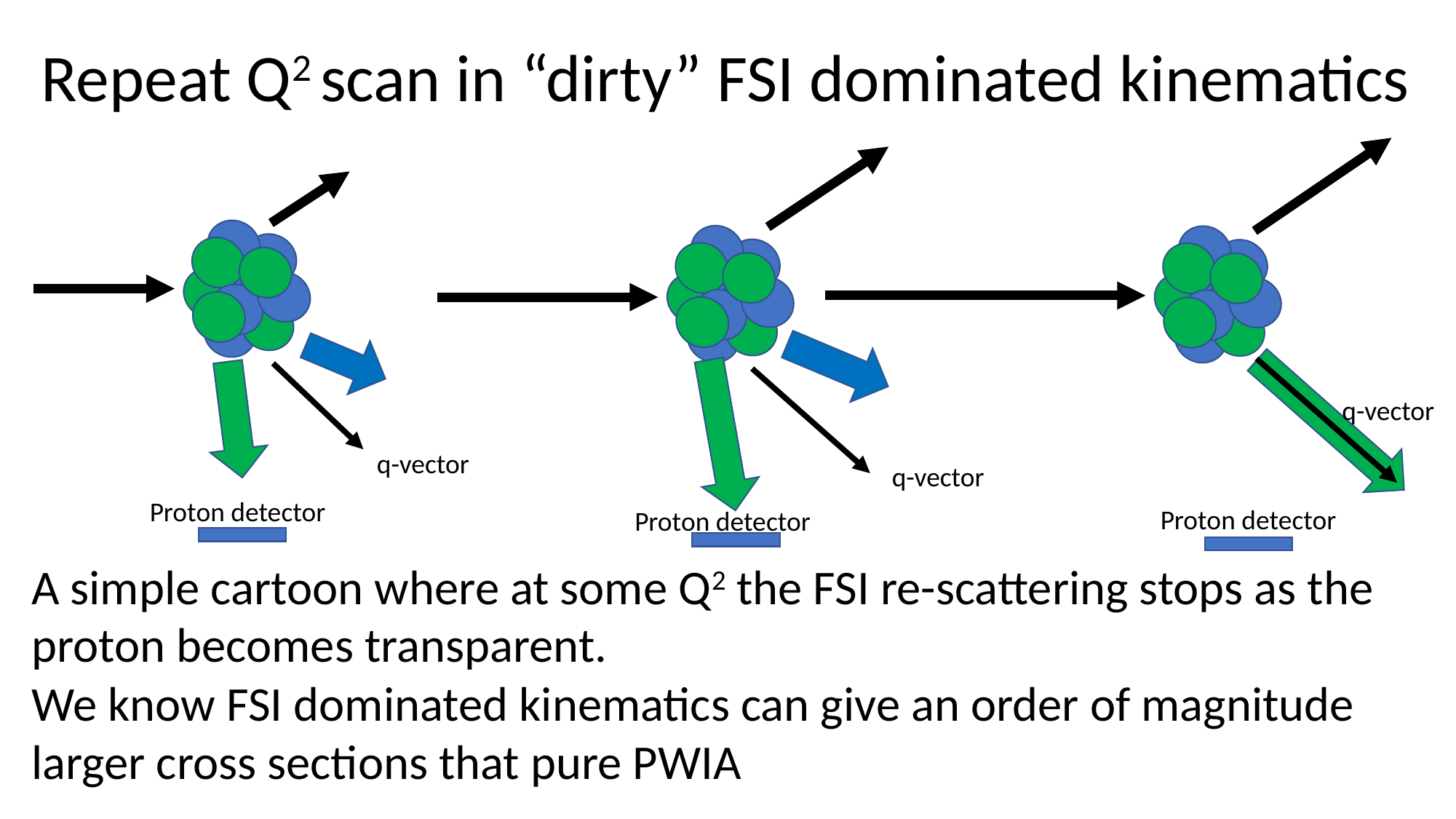

# Repeat Q2 scan in “dirty” FSI dominated kinematics

q-vector
q-vector
q-vector
Proton detector
Proton detector
Proton detector

A simple cartoon where at some Q2 the FSI re-scattering stops as the proton becomes transparent.
We know FSI dominated kinematics can give an order of magnitude larger cross sections that pure PWIA